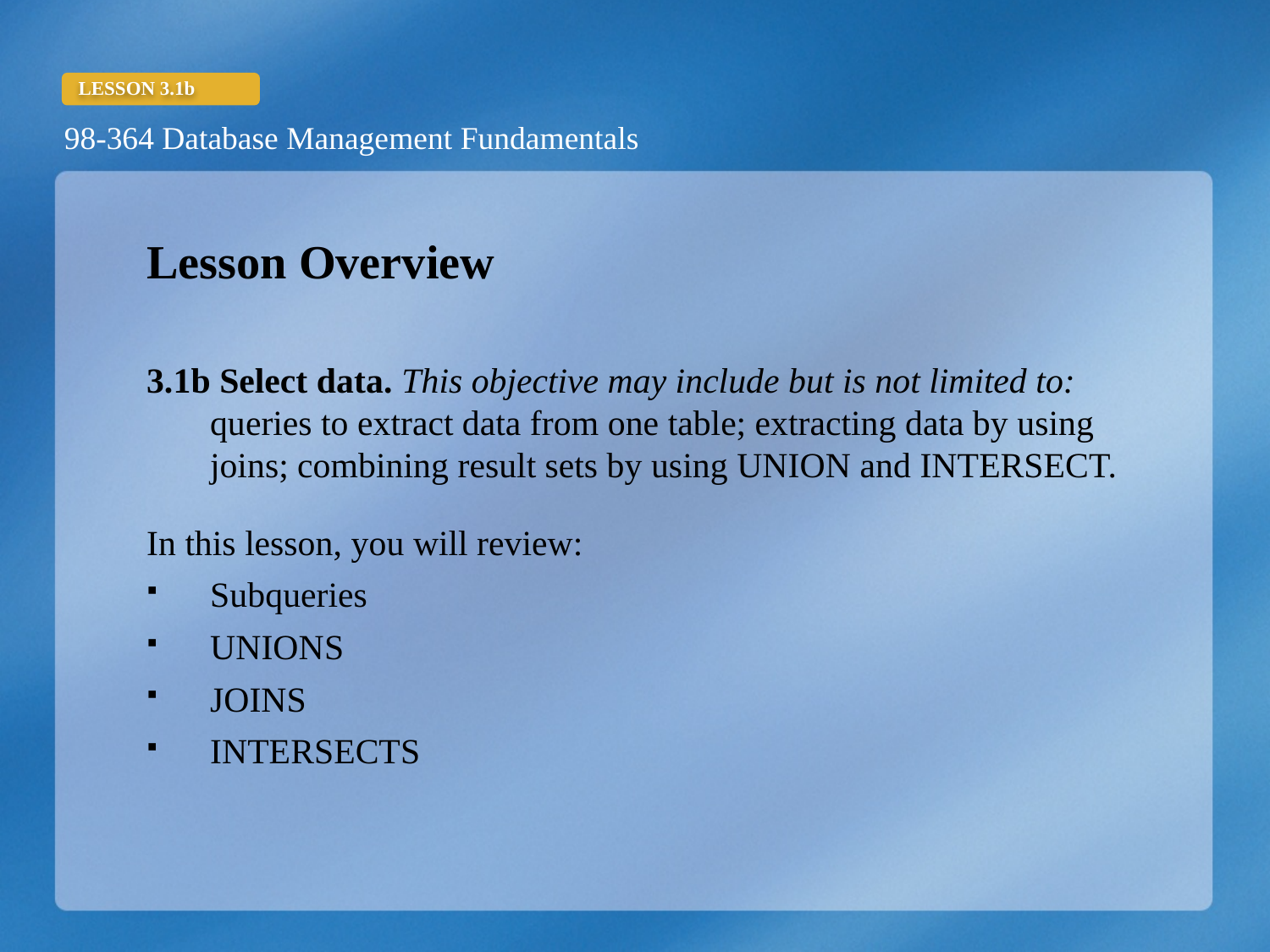

Lesson Overview

3.1b Select data. This objective may include but is not limited to: queries to extract data from one table; extracting data by using joins; combining result sets by using UNION and INTERSECT.

In this lesson, you will review:
Subqueries
UNIONS
JOINS
INTERSECTS